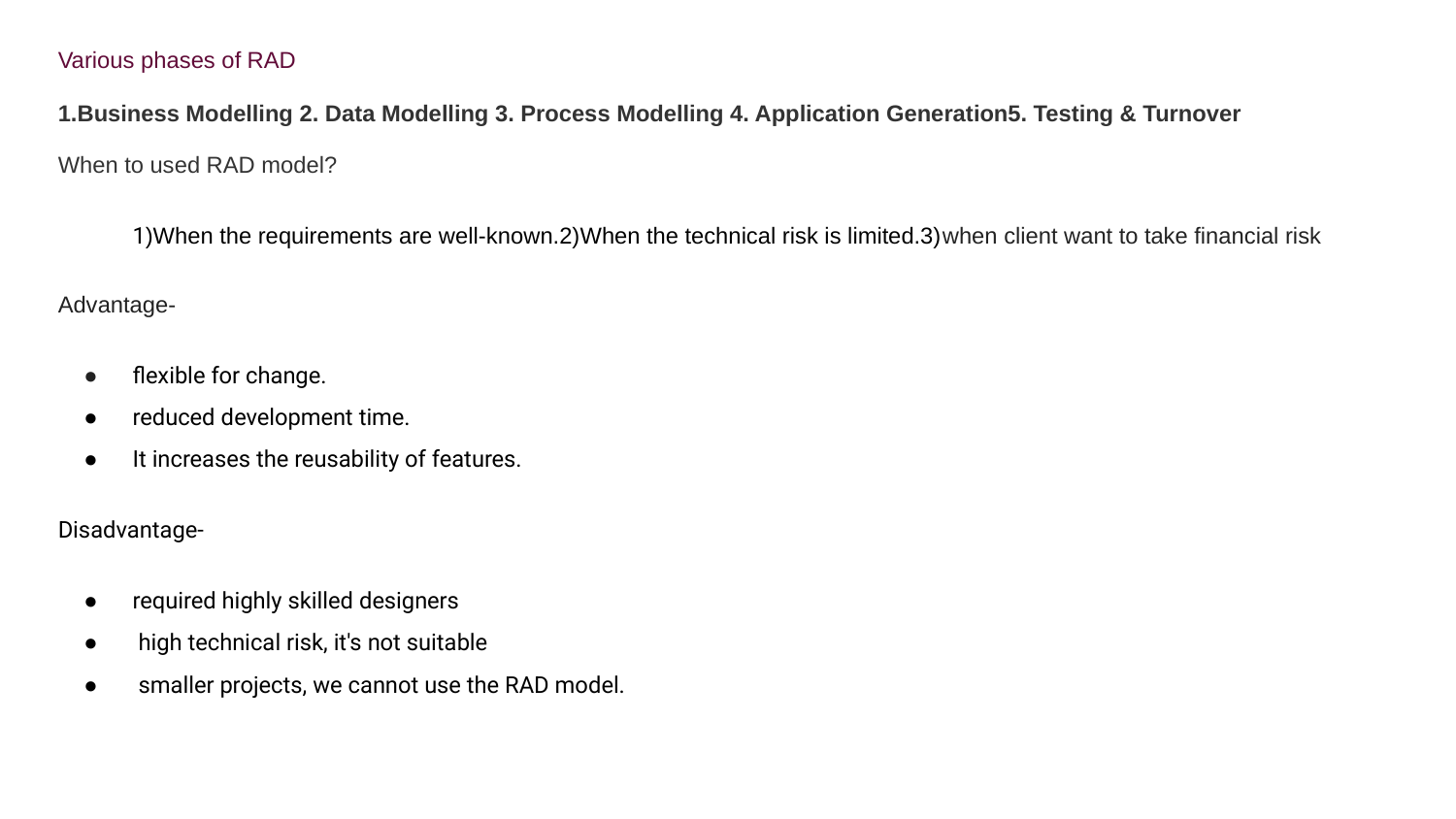

# RAD
RAD stands for Rapid application development.
In the RAD model build release rapidly It is also known as process base model

Various phases of RAD
1.Business Modelling 2. Data Modelling 3. Process Modelling 4. Application Generation5. Testing & Turnover
When to used RAD model?
1)When the requirements are well-known.2)When the technical risk is limited.3)when client want to take financial risk
Advantage-
flexible for change.
reduced development time.
It increases the reusability of features.
Disadvantage-
required highly skilled designers
 high technical risk, it's not suitable
 smaller projects, we cannot use the RAD model.